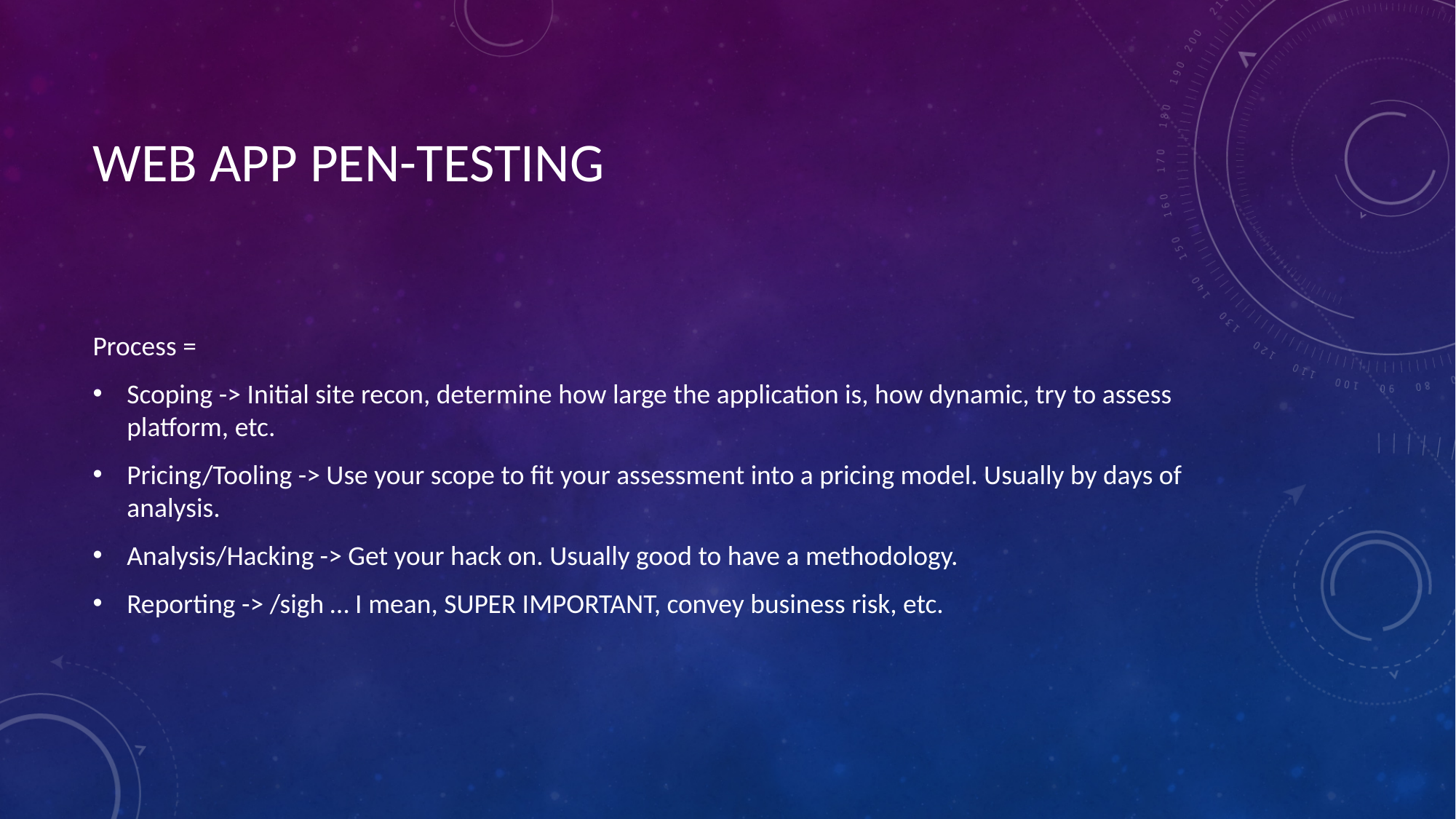

# Web app pen-testing
Process =
Scoping -> Initial site recon, determine how large the application is, how dynamic, try to assess platform, etc.
Pricing/Tooling -> Use your scope to fit your assessment into a pricing model. Usually by days of analysis.
Analysis/Hacking -> Get your hack on. Usually good to have a methodology.
Reporting -> /sigh … I mean, SUPER IMPORTANT, convey business risk, etc.